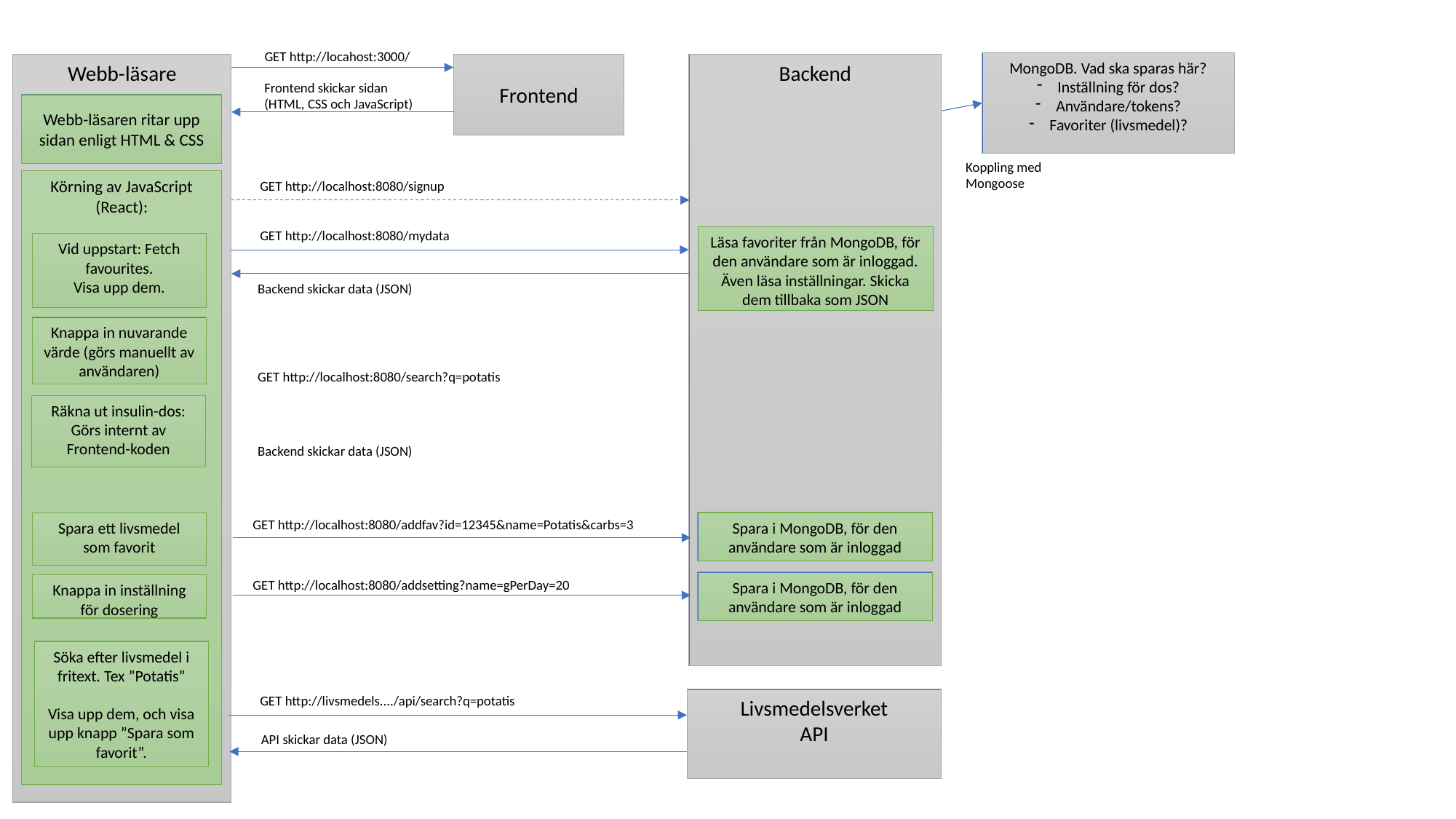

GET http://locahost:3000/
MongoDB. Vad ska sparas här?
Inställning för dos?
Användare/tokens?
Favoriter (livsmedel)?
Frontend
Backend
Webb-läsare
Frontend skickar sidan
(HTML, CSS och JavaScript)
Webb-läsaren ritar upp sidan enligt HTML & CSS
Koppling med Mongoose
Körning av JavaScript (React):
GET http://localhost:8080/signup
GET http://localhost:8080/mydata
Läsa favoriter från MongoDB, för den användare som är inloggad. Även läsa inställningar. Skicka dem tillbaka som JSON
Vid uppstart: Fetch favourites.
Visa upp dem.
Backend skickar data (JSON)
Knappa in nuvarande värde (görs manuellt av användaren)
GET http://localhost:8080/search?q=potatis
Räkna ut insulin-dos: Görs internt av Frontend-koden
Backend skickar data (JSON)
GET http://localhost:8080/addfav?id=12345&name=Potatis&carbs=3
Spara i MongoDB, för den användare som är inloggad
Spara ett livsmedel som favorit
GET http://localhost:8080/addsetting?name=gPerDay=20
Spara i MongoDB, för den användare som är inloggad
Knappa in inställning för dosering
Söka efter livsmedel i fritext. Tex ”Potatis”
Visa upp dem, och visa upp knapp ”Spara som favorit”.
GET http://livsmedels..../api/search?q=potatis
Livsmedelsverket
API
API skickar data (JSON)